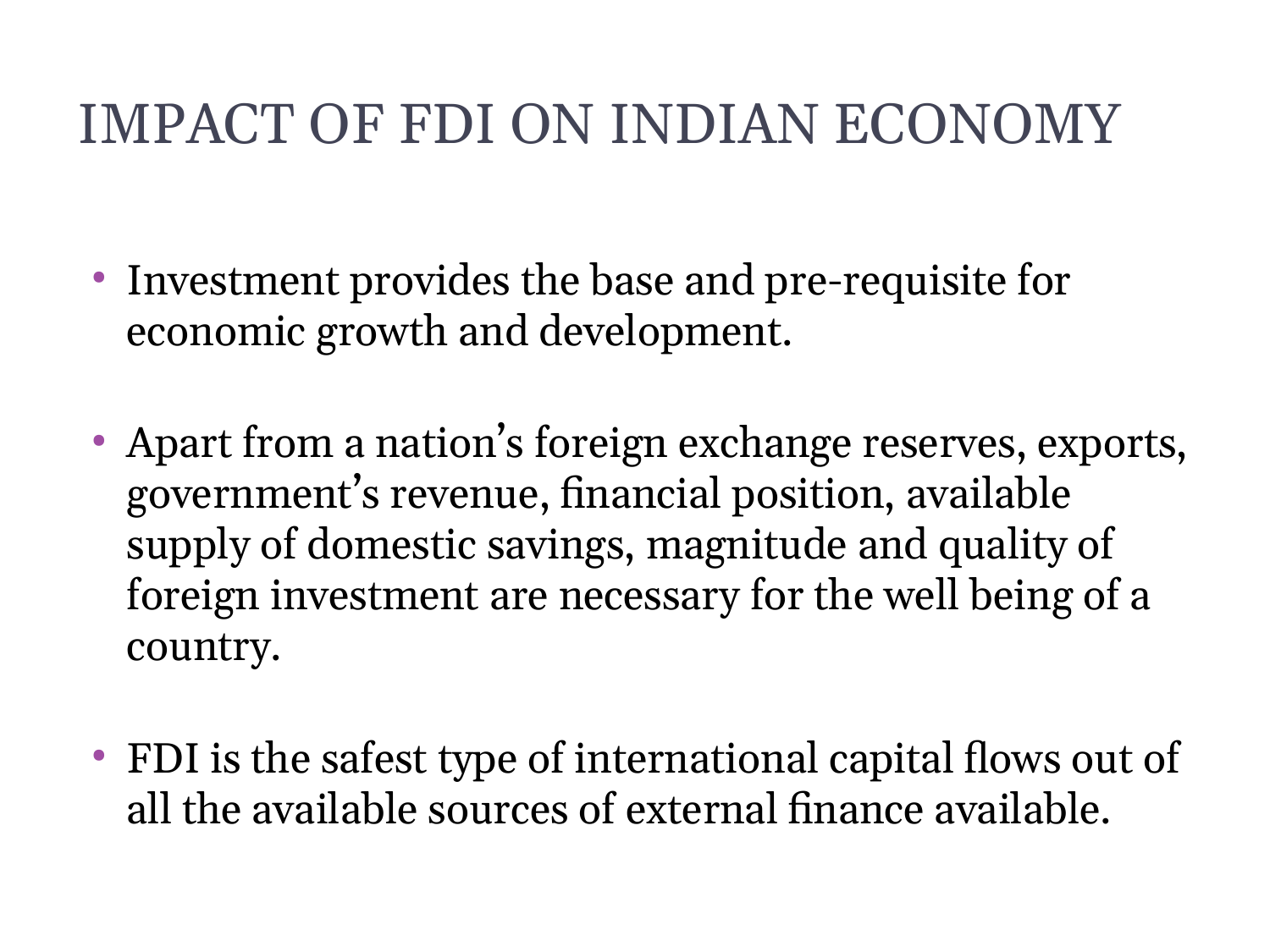

# IMPACT OF FDI ON INDIAN ECONOMY
Investment provides the base and pre-requisite for economic growth and development.

Apart from a nation’s foreign exchange reserves, exports, government’s revenue, financial position, available supply of domestic savings, magnitude and quality of foreign investment are necessary for the well being of a country.

FDI is the safest type of international capital flows out of all the available sources of external finance available.